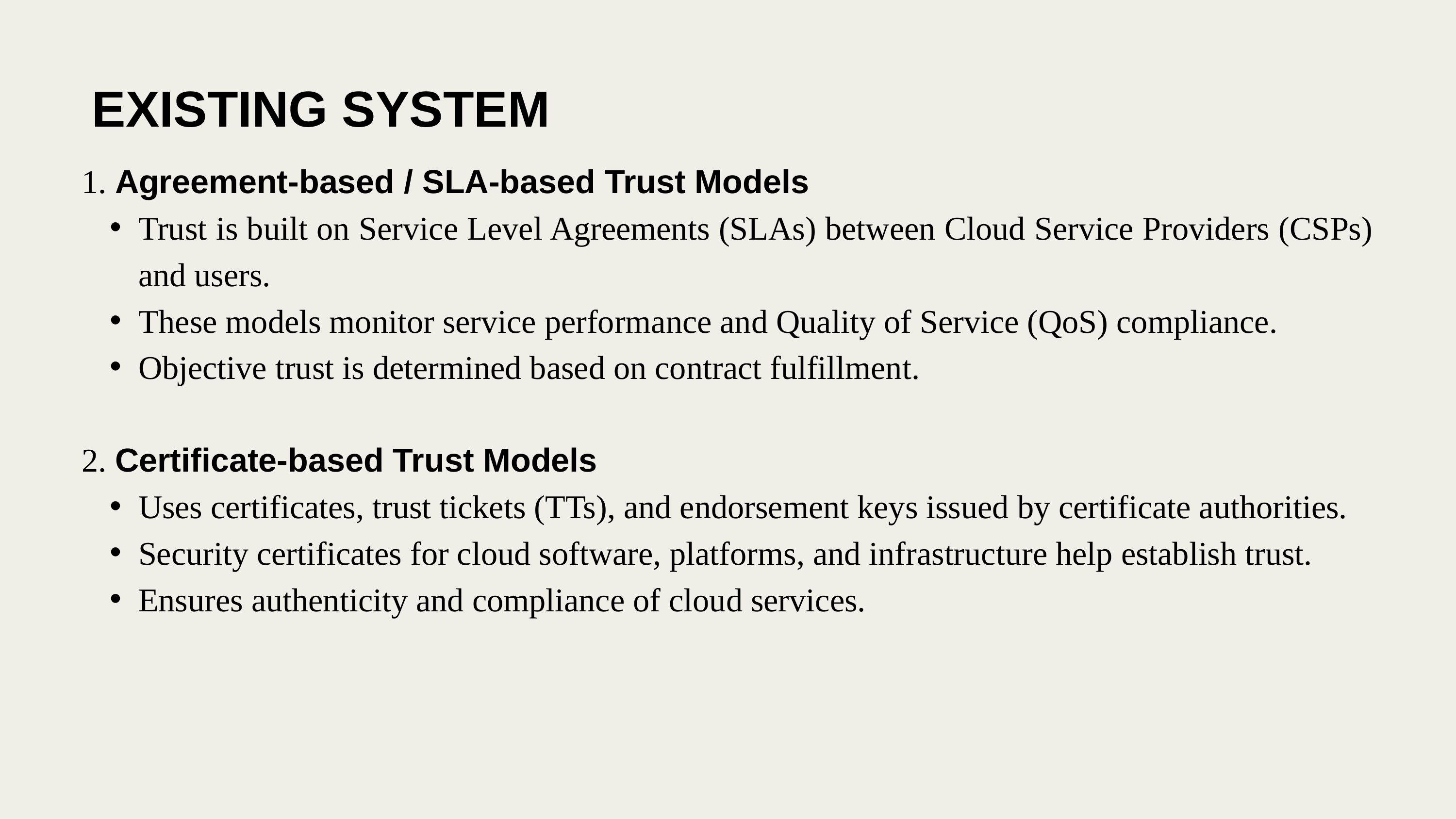

EXISTING SYSTEM
1. Agreement-based / SLA-based Trust Models
Trust is built on Service Level Agreements (SLAs) between Cloud Service Providers (CSPs) and users.
These models monitor service performance and Quality of Service (QoS) compliance.
Objective trust is determined based on contract fulfillment.

2. Certificate-based Trust Models
Uses certificates, trust tickets (TTs), and endorsement keys issued by certificate authorities.
Security certificates for cloud software, platforms, and infrastructure help establish trust.
Ensures authenticity and compliance of cloud services.